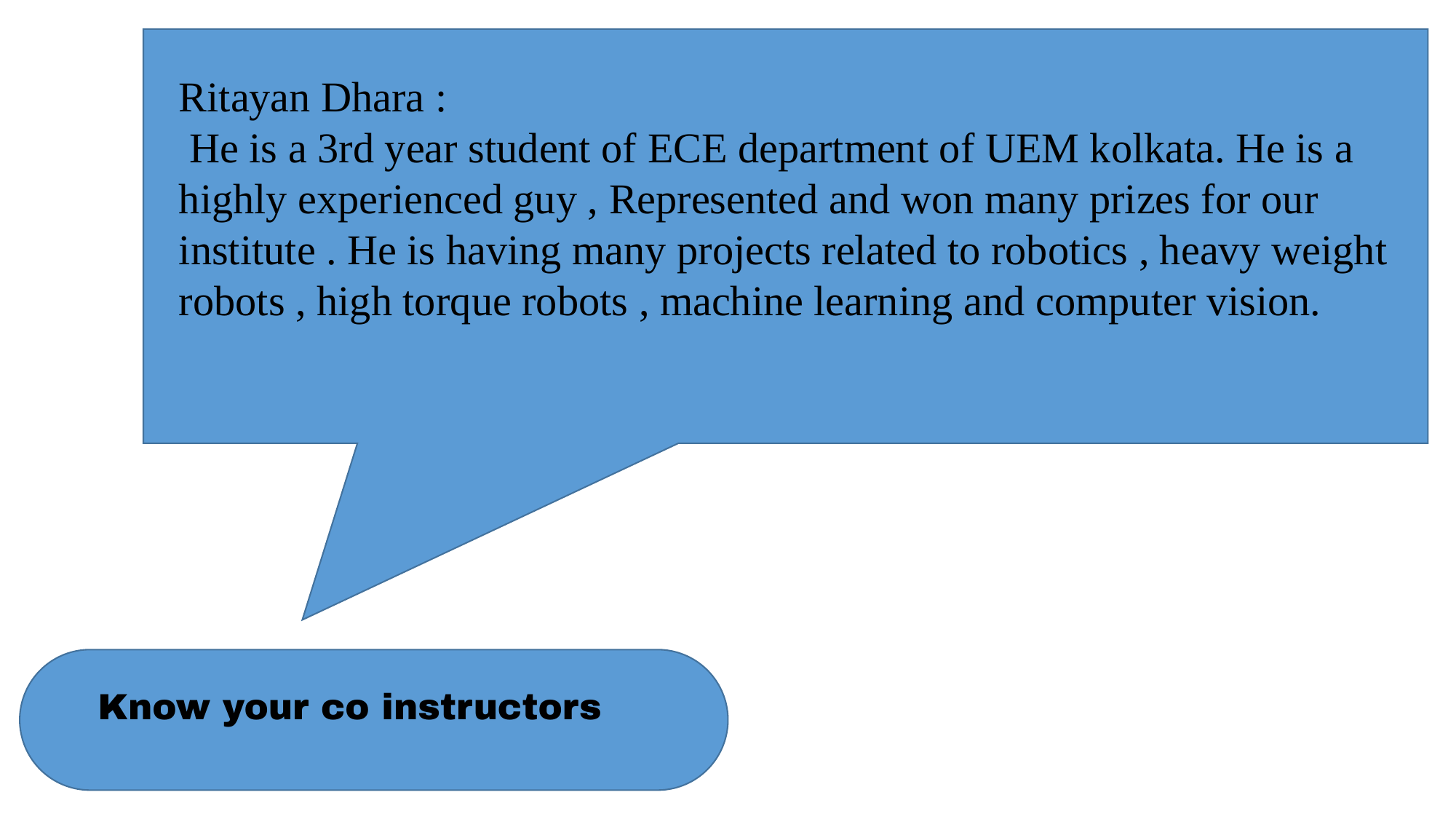

Ritayan Dhara :
 He is a 3rd year student of ECE department of UEM kolkata. He is a highly experienced guy , Represented and won many prizes for our institute . He is having many projects related to robotics , heavy weight robots , high torque robots , machine learning and computer vision.

Know your co instructors